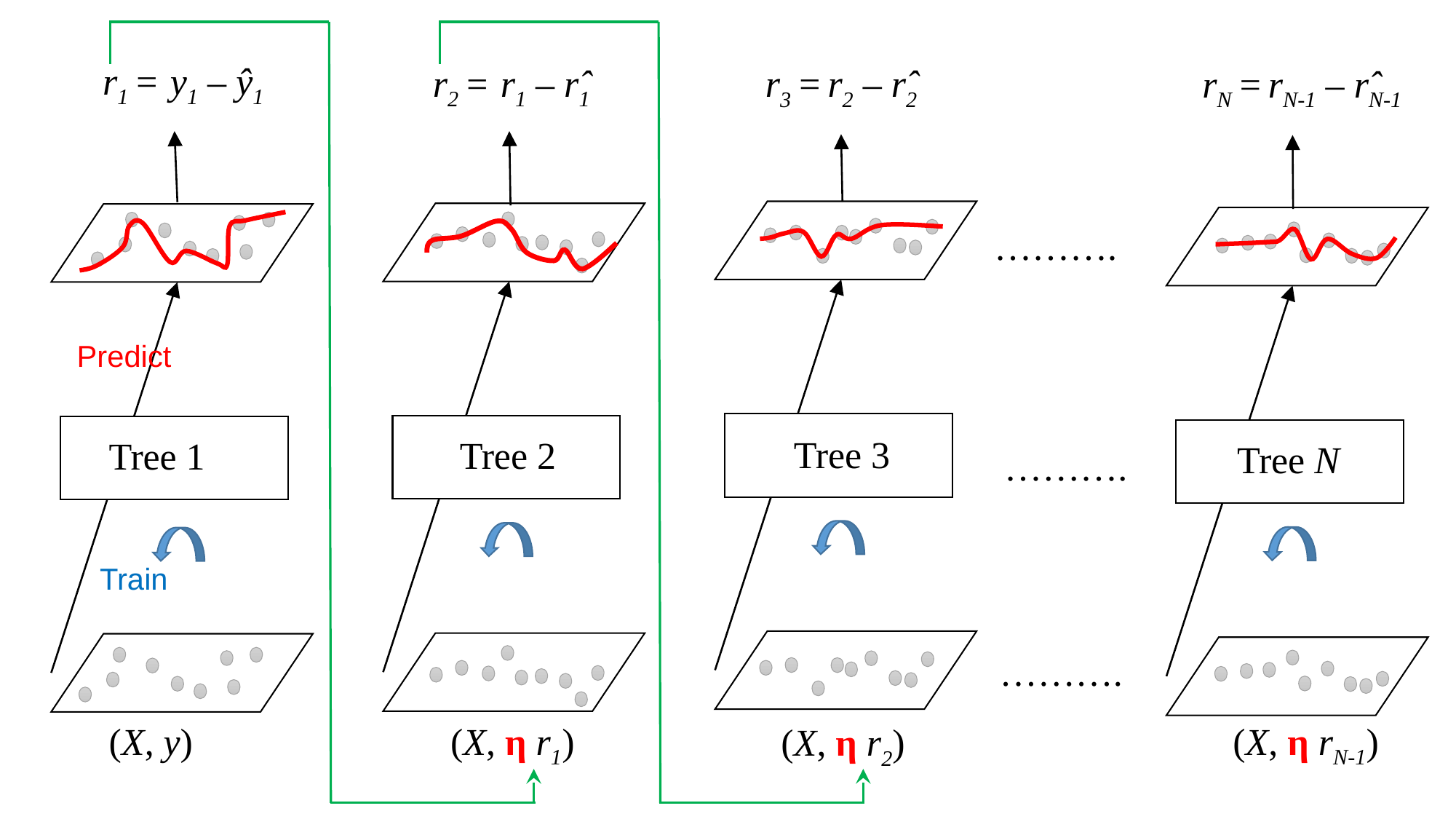

r1 =  y1 – ŷ1
r2 =  r1 – r̂1
r3 = r2 – r̂2
rN = rN-1 – r̂N-1

……….

Predict

Tree 3
Tree 2
Tree 1
Tree N
……….

Train

……….

(X, y)
(X, η r1)
(X, η rN-1)
(X, η r2)